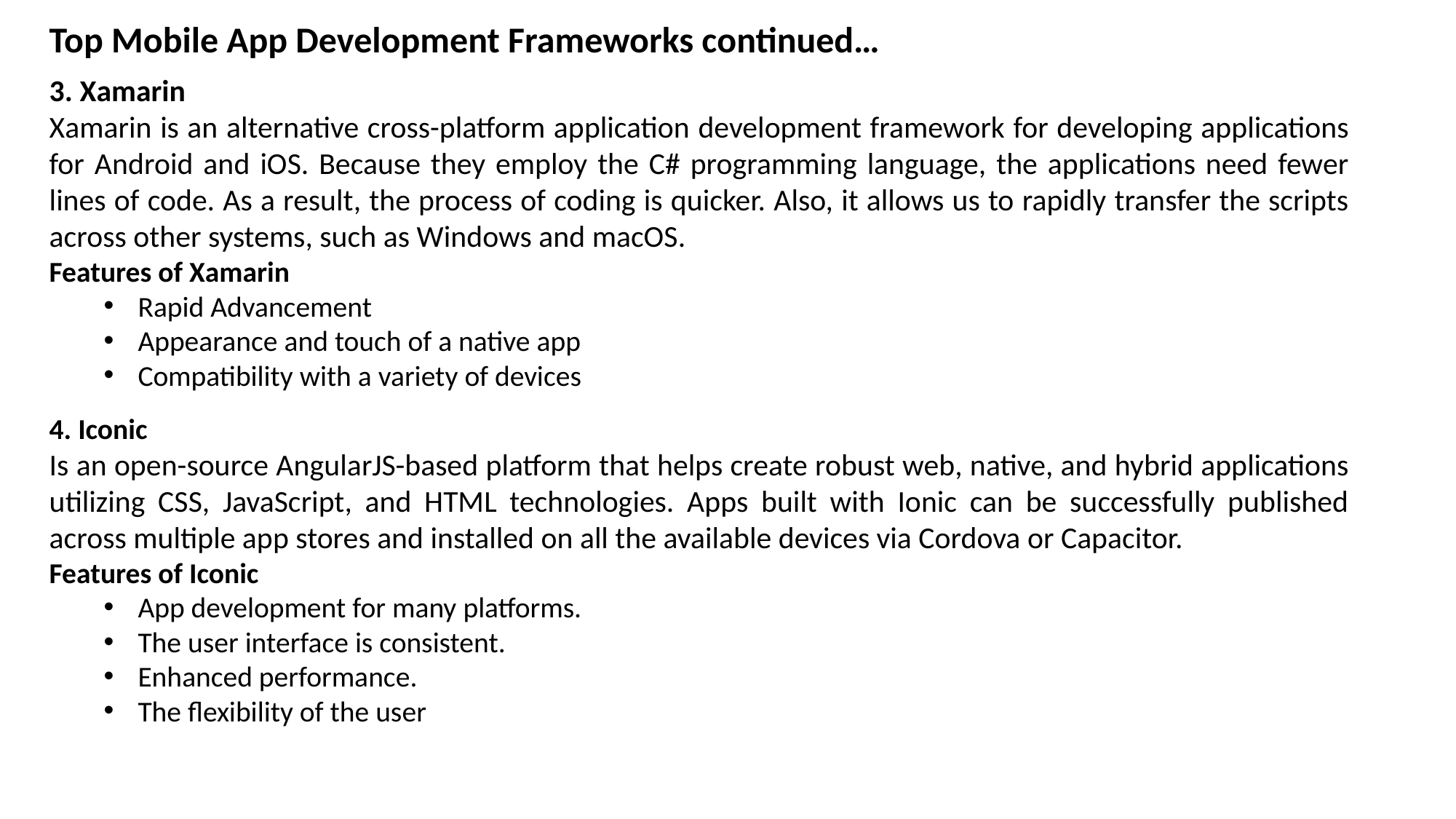

Top Mobile App Development Frameworks continued…
3. Xamarin
Xamarin is an alternative cross-platform application development framework for developing applications for Android and iOS. Because they employ the C# programming language, the applications need fewer lines of code. As a result, the process of coding is quicker. Also, it allows us to rapidly transfer the scripts across other systems, such as Windows and macOS.
Features of Xamarin
Rapid Advancement
Appearance and touch of a native app
Compatibility with a variety of devices

4. Iconic
Is an open-source AngularJS-based platform that helps create robust web, native, and hybrid applications utilizing CSS, JavaScript, and HTML technologies. Apps built with Ionic can be successfully published across multiple app stores and installed on all the available devices via Cordova or Capacitor.
Features of Iconic
App development for many platforms.
The user interface is consistent.
Enhanced performance.
The flexibility of the user